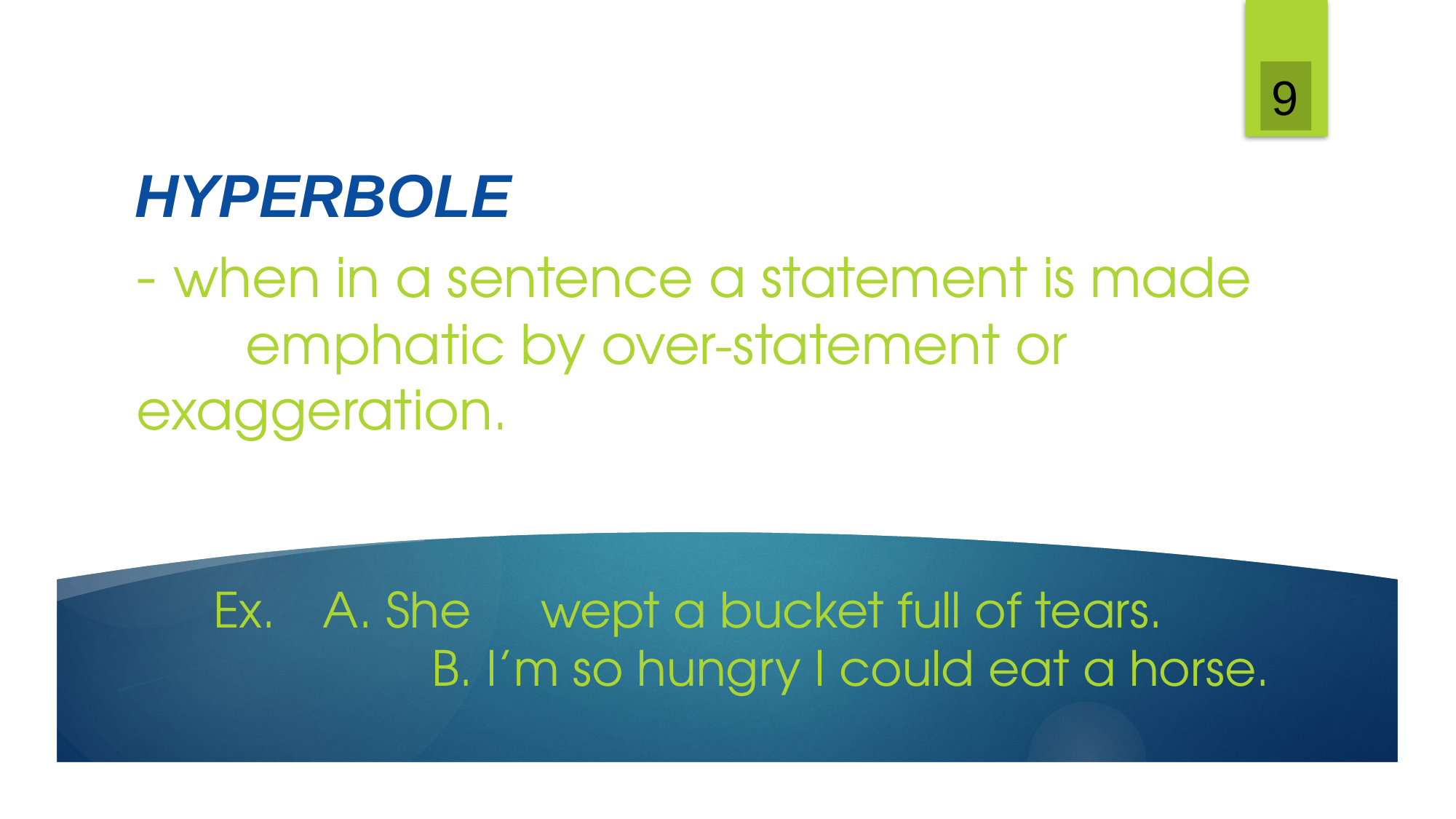

9
# HYPERBOLE
- when in a sentence a statement is made 	emphatic by over-statement or 	exaggeration.
Ex.	A. She 	wept a bucket full of tears.
		B. I’m so hungry I could eat a horse.